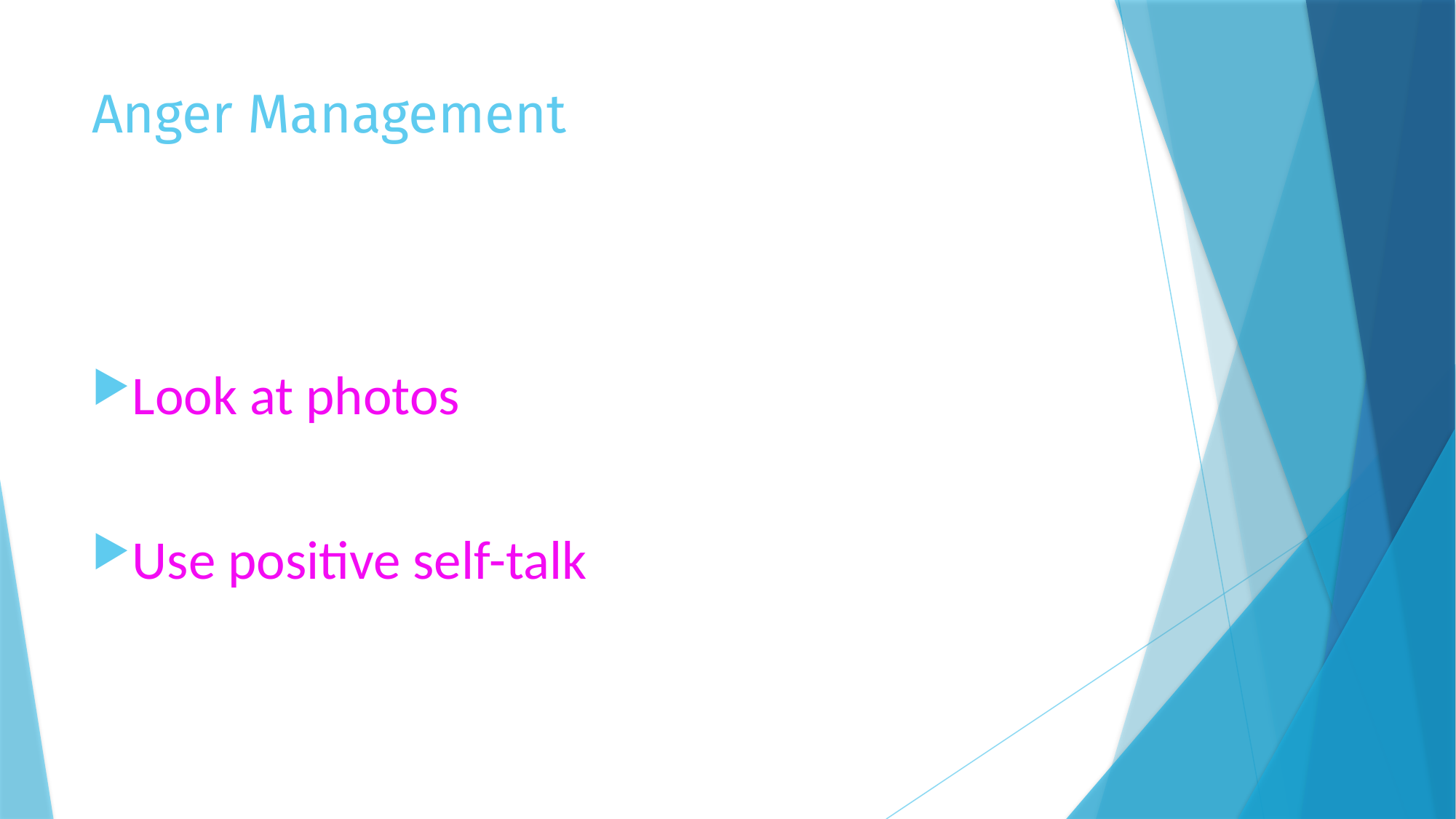

# Anger Management

Look at photos

Use positive self-talk